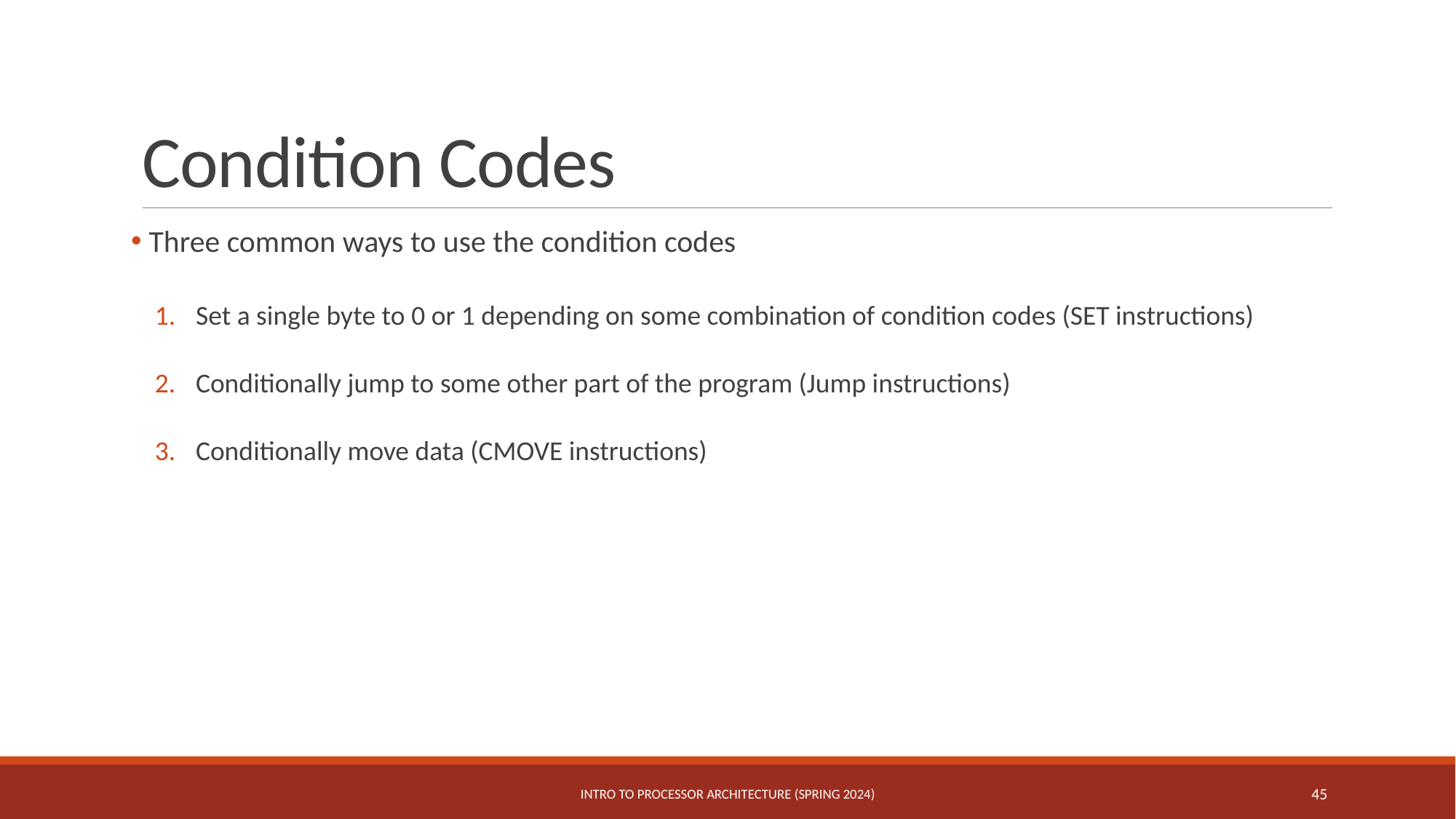

# Condition Codes
 Three common ways to use the condition codes
Set a single byte to 0 or 1 depending on some combination of condition codes (SET instructions)
Conditionally jump to some other part of the program (Jump instructions)
Conditionally move data (CMOVE instructions)
Intro to Processor Architecture (Spring 2024)
45